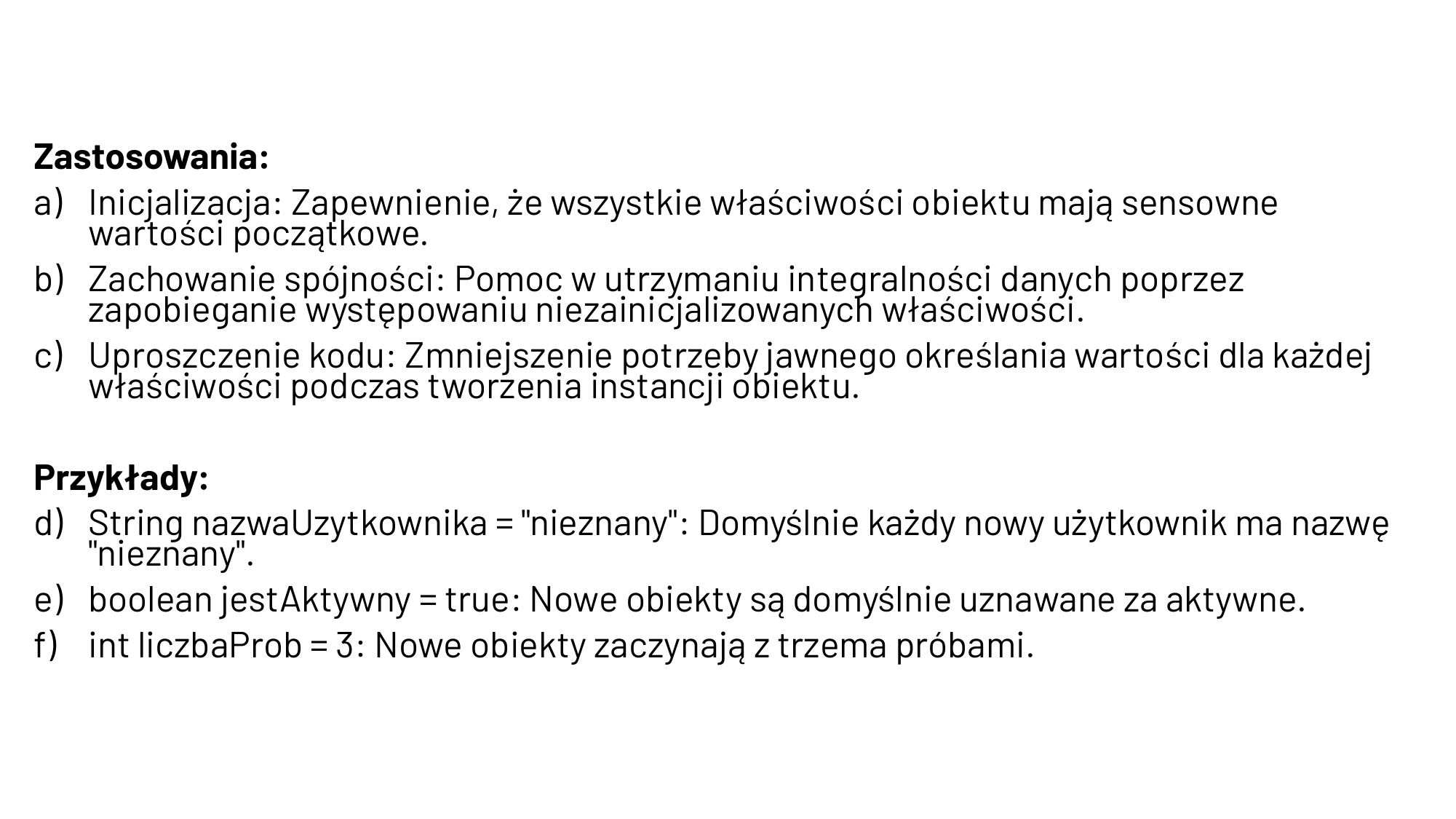

Zastosowania:
Inicjalizacja: Zapewnienie, że wszystkie właściwości obiektu mają sensowne wartości początkowe.
Zachowanie spójności: Pomoc w utrzymaniu integralności danych poprzez zapobieganie występowaniu niezainicjalizowanych właściwości.
Uproszczenie kodu: Zmniejszenie potrzeby jawnego określania wartości dla każdej właściwości podczas tworzenia instancji obiektu.

Przykłady:
String nazwaUzytkownika = "nieznany": Domyślnie każdy nowy użytkownik ma nazwę "nieznany".
boolean jestAktywny = true: Nowe obiekty są domyślnie uznawane za aktywne.
int liczbaProb = 3: Nowe obiekty zaczynają z trzema próbami.